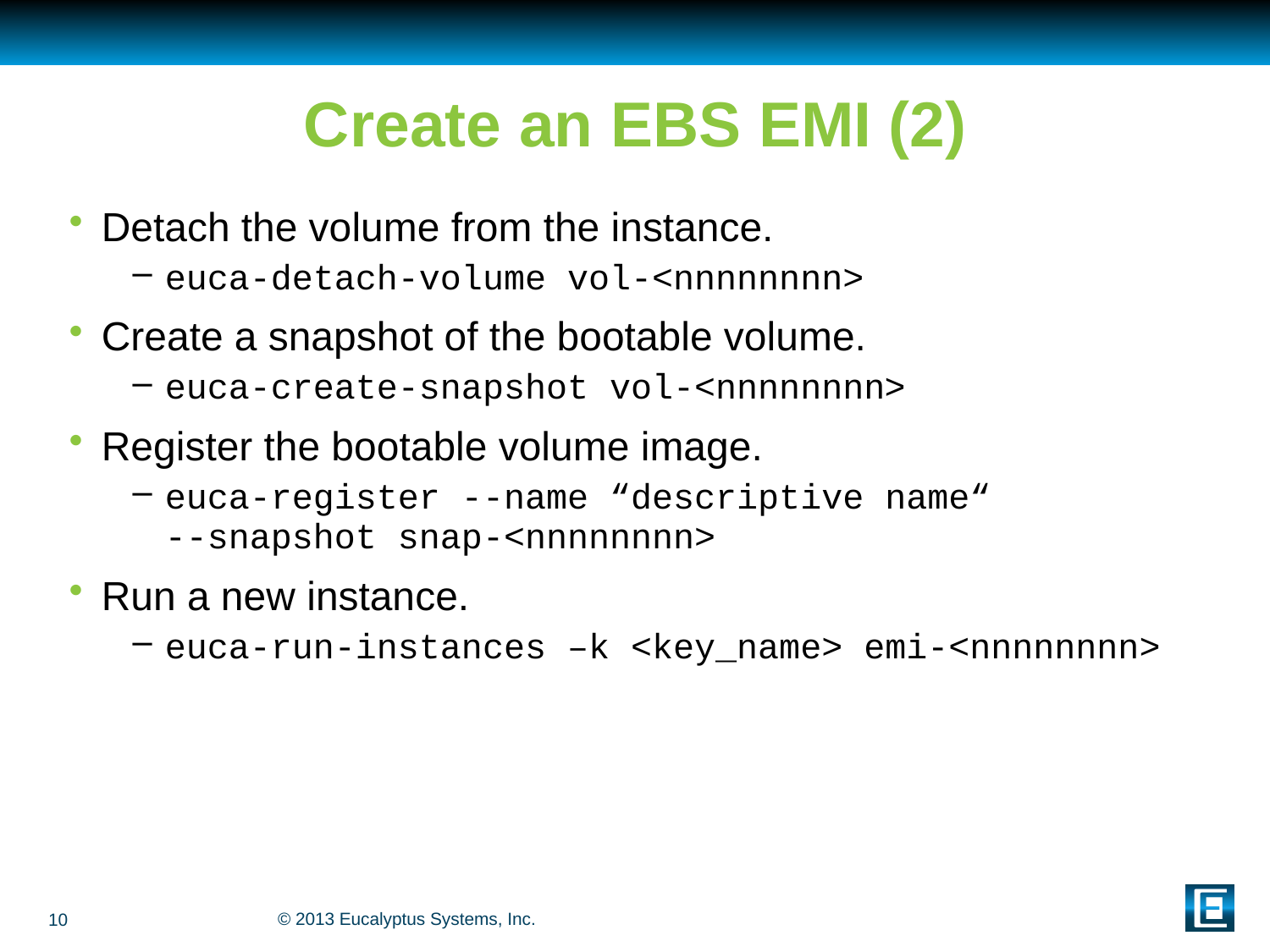

# Create an EBS EMI (2)
Detach the volume from the instance.
euca-detach-volume vol-<nnnnnnnn>
Create a snapshot of the bootable volume.
euca-create-snapshot vol-<nnnnnnnn>
Register the bootable volume image.
euca-register --name “descriptive name“           --snapshot snap-<nnnnnnnn>
Run a new instance.
euca-run-instances –k <key_name> emi-<nnnnnnnn>
10